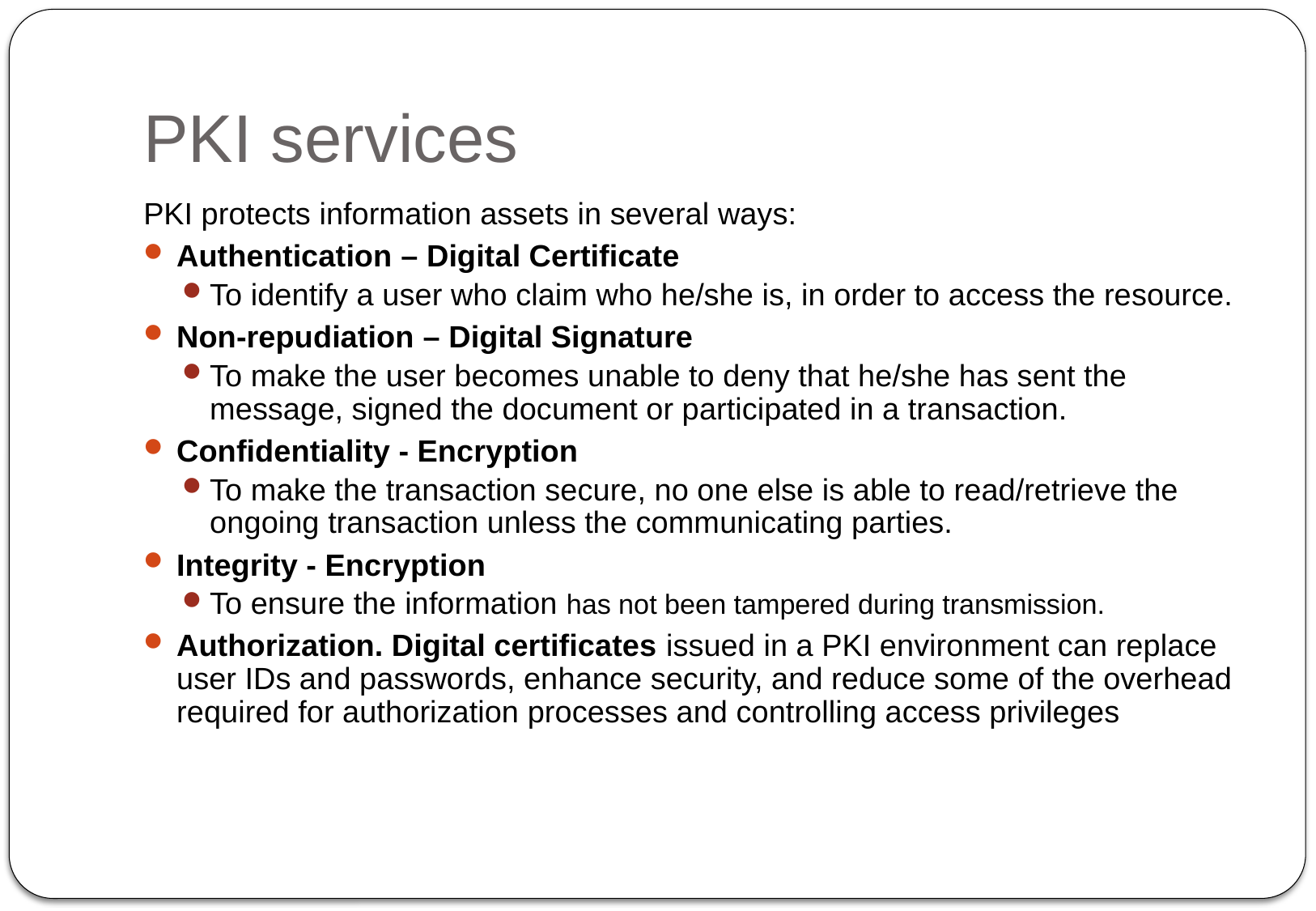

# PKI services
PKI protects information assets in several ways:
Authentication – Digital Certificate
To identify a user who claim who he/she is, in order to access the resource.
Non-repudiation – Digital Signature
To make the user becomes unable to deny that he/she has sent the message, signed the document or participated in a transaction.
Confidentiality - Encryption
To make the transaction secure, no one else is able to read/retrieve the ongoing transaction unless the communicating parties.
Integrity - Encryption
To ensure the information has not been tampered during transmission.
Authorization. Digital certificates issued in a PKI environment can replace user IDs and passwords, enhance security, and reduce some of the overhead required for authorization processes and controlling access privileges